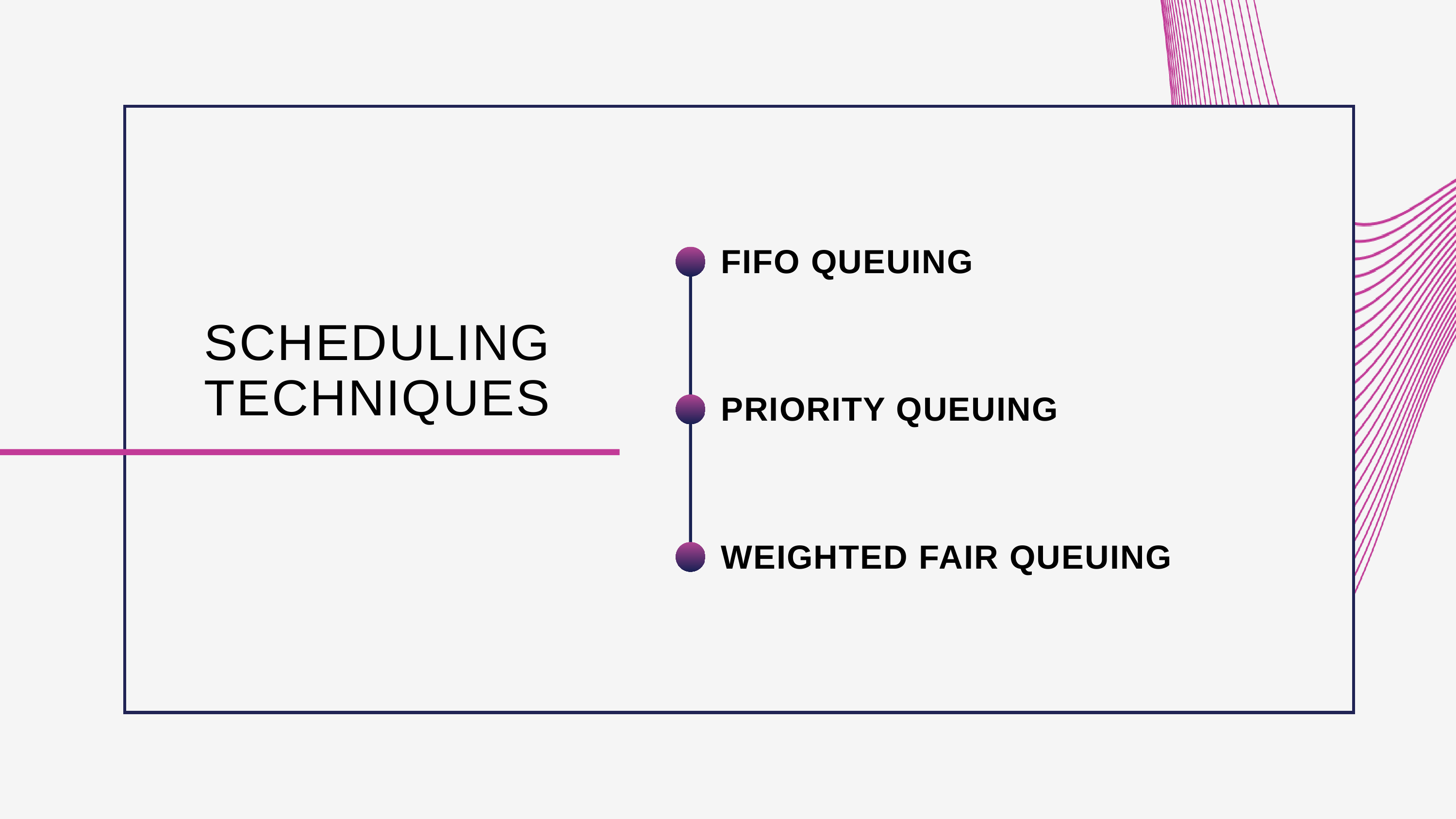

FIFO QUEUING

SCHEDULING TECHNIQUES
PRIORITY QUEUING

WEIGHTED FAIR QUEUING